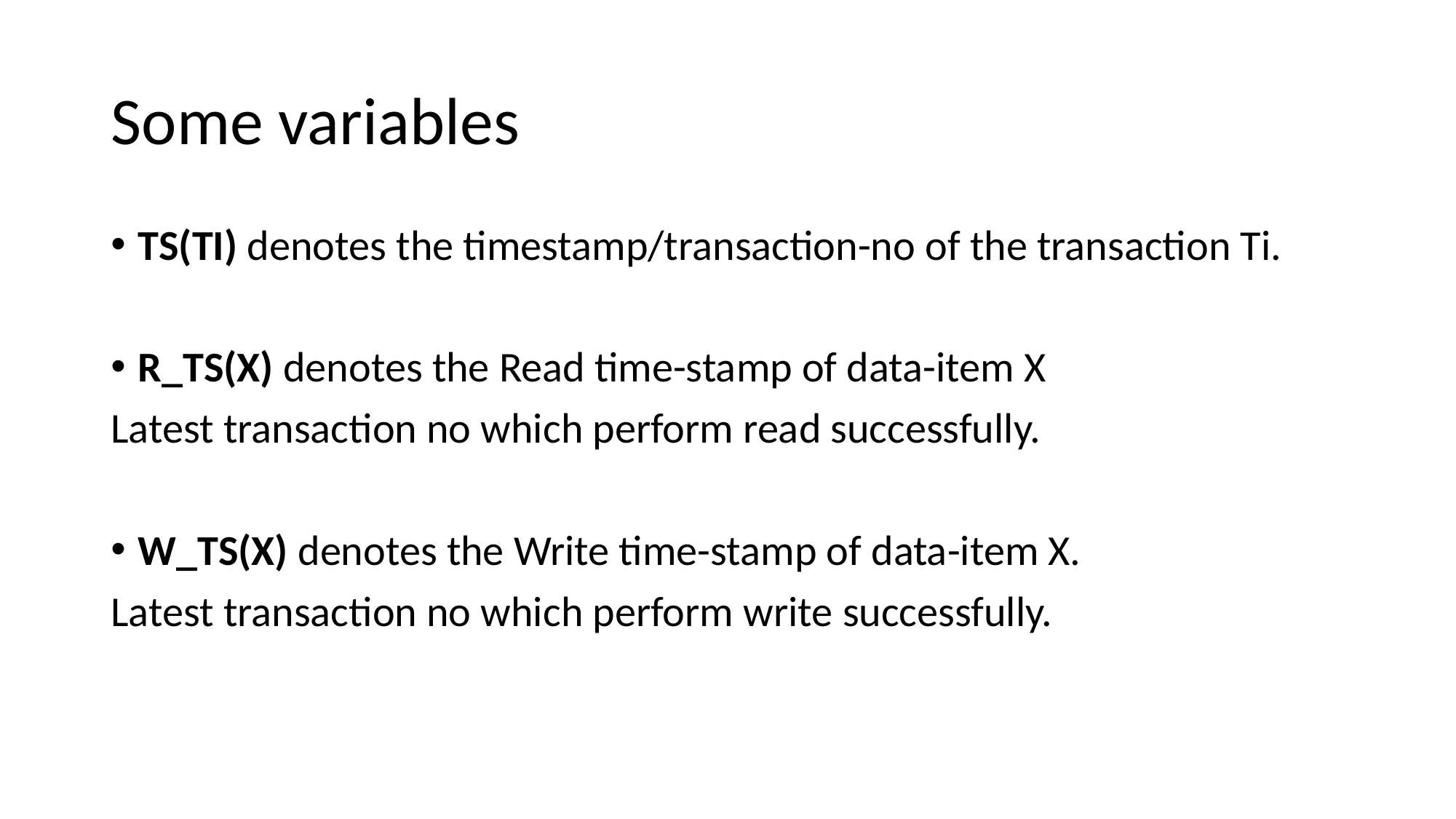

# Some variables
TS(TI) denotes the timestamp/transaction-no of the transaction Ti.

R_TS(X) denotes the Read time-stamp of data-item X
Latest transaction no which perform read successfully.

W_TS(X) denotes the Write time-stamp of data-item X.
Latest transaction no which perform write successfully.